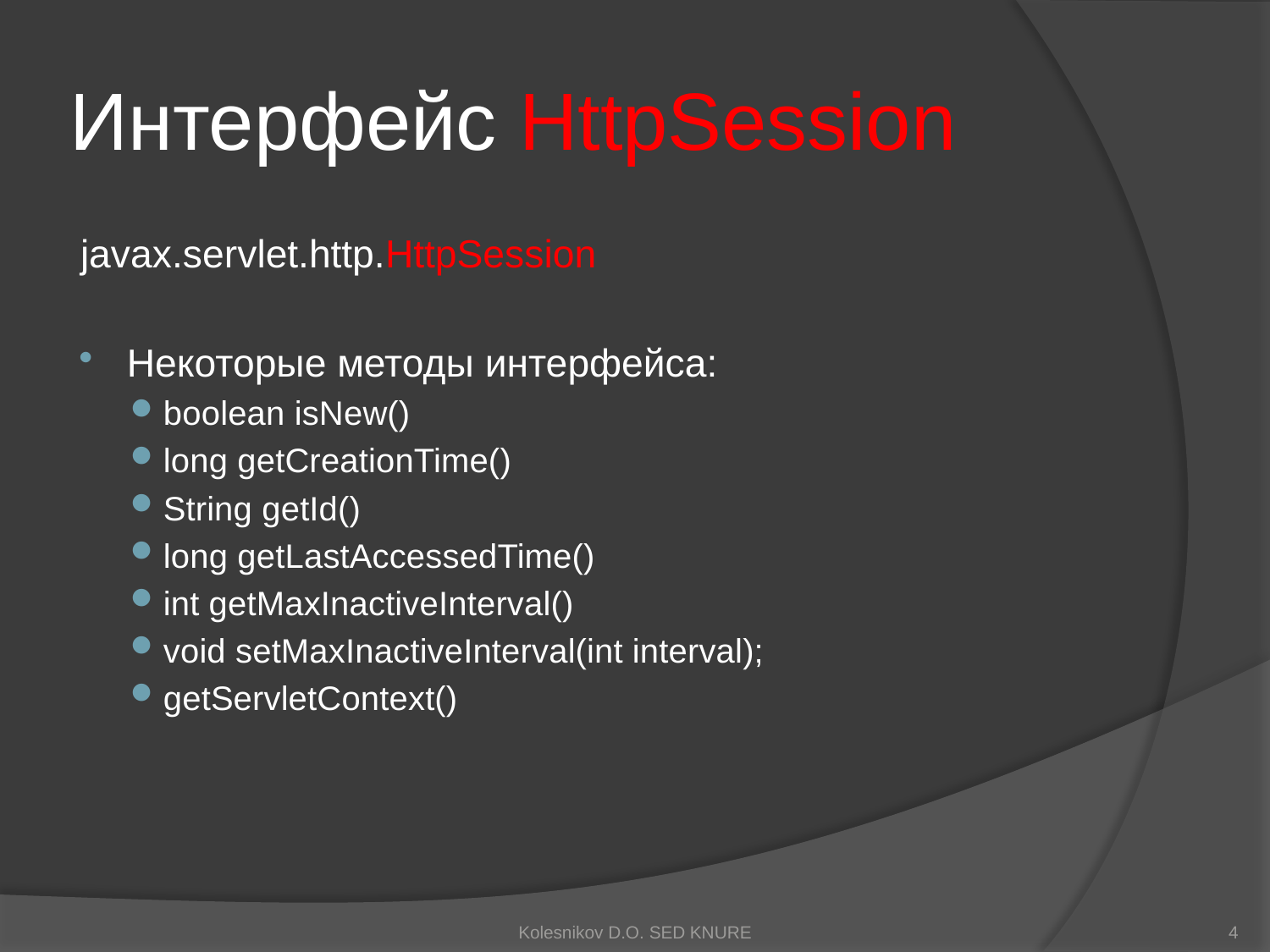

# Интерфейс HttpSession
javax.servlet.http.HttpSession

Некоторые методы интерфейса:
boolean isNew()
long getCreationTime()
String getId()
long getLastAccessedTime()
int getMaxInactiveInterval()
void setMaxInactiveInterval(int interval);
getServletContext()
Kolesnikov D.O. SED KNURE
4